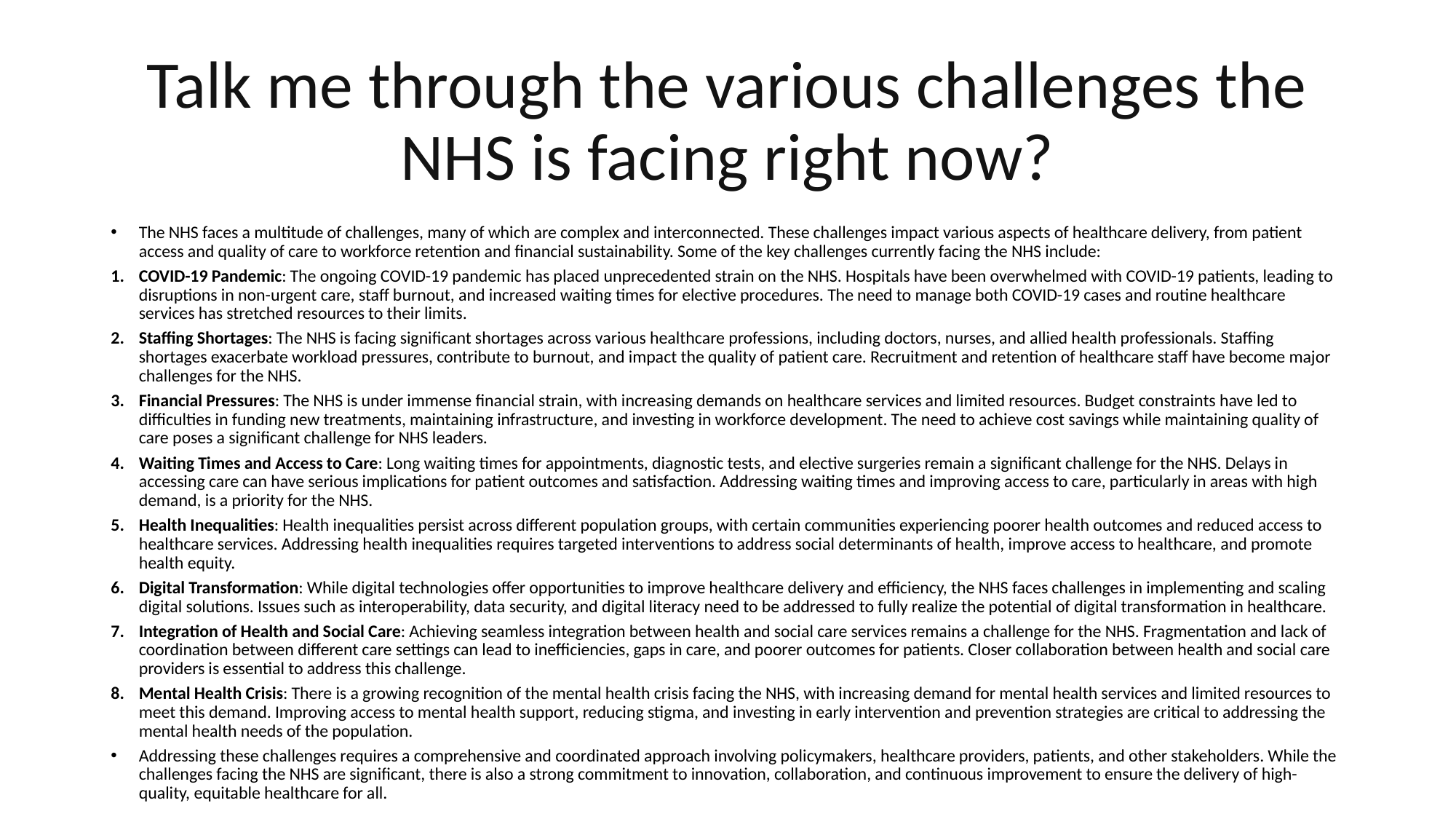

# Talk me through the various challenges the NHS is facing right now?
The NHS faces a multitude of challenges, many of which are complex and interconnected. These challenges impact various aspects of healthcare delivery, from patient access and quality of care to workforce retention and financial sustainability. Some of the key challenges currently facing the NHS include:
COVID-19 Pandemic: The ongoing COVID-19 pandemic has placed unprecedented strain on the NHS. Hospitals have been overwhelmed with COVID-19 patients, leading to disruptions in non-urgent care, staff burnout, and increased waiting times for elective procedures. The need to manage both COVID-19 cases and routine healthcare services has stretched resources to their limits.
Staffing Shortages: The NHS is facing significant shortages across various healthcare professions, including doctors, nurses, and allied health professionals. Staffing shortages exacerbate workload pressures, contribute to burnout, and impact the quality of patient care. Recruitment and retention of healthcare staff have become major challenges for the NHS.
Financial Pressures: The NHS is under immense financial strain, with increasing demands on healthcare services and limited resources. Budget constraints have led to difficulties in funding new treatments, maintaining infrastructure, and investing in workforce development. The need to achieve cost savings while maintaining quality of care poses a significant challenge for NHS leaders.
Waiting Times and Access to Care: Long waiting times for appointments, diagnostic tests, and elective surgeries remain a significant challenge for the NHS. Delays in accessing care can have serious implications for patient outcomes and satisfaction. Addressing waiting times and improving access to care, particularly in areas with high demand, is a priority for the NHS.
Health Inequalities: Health inequalities persist across different population groups, with certain communities experiencing poorer health outcomes and reduced access to healthcare services. Addressing health inequalities requires targeted interventions to address social determinants of health, improve access to healthcare, and promote health equity.
Digital Transformation: While digital technologies offer opportunities to improve healthcare delivery and efficiency, the NHS faces challenges in implementing and scaling digital solutions. Issues such as interoperability, data security, and digital literacy need to be addressed to fully realize the potential of digital transformation in healthcare.
Integration of Health and Social Care: Achieving seamless integration between health and social care services remains a challenge for the NHS. Fragmentation and lack of coordination between different care settings can lead to inefficiencies, gaps in care, and poorer outcomes for patients. Closer collaboration between health and social care providers is essential to address this challenge.
Mental Health Crisis: There is a growing recognition of the mental health crisis facing the NHS, with increasing demand for mental health services and limited resources to meet this demand. Improving access to mental health support, reducing stigma, and investing in early intervention and prevention strategies are critical to addressing the mental health needs of the population.
Addressing these challenges requires a comprehensive and coordinated approach involving policymakers, healthcare providers, patients, and other stakeholders. While the challenges facing the NHS are significant, there is also a strong commitment to innovation, collaboration, and continuous improvement to ensure the delivery of high-quality, equitable healthcare for all.